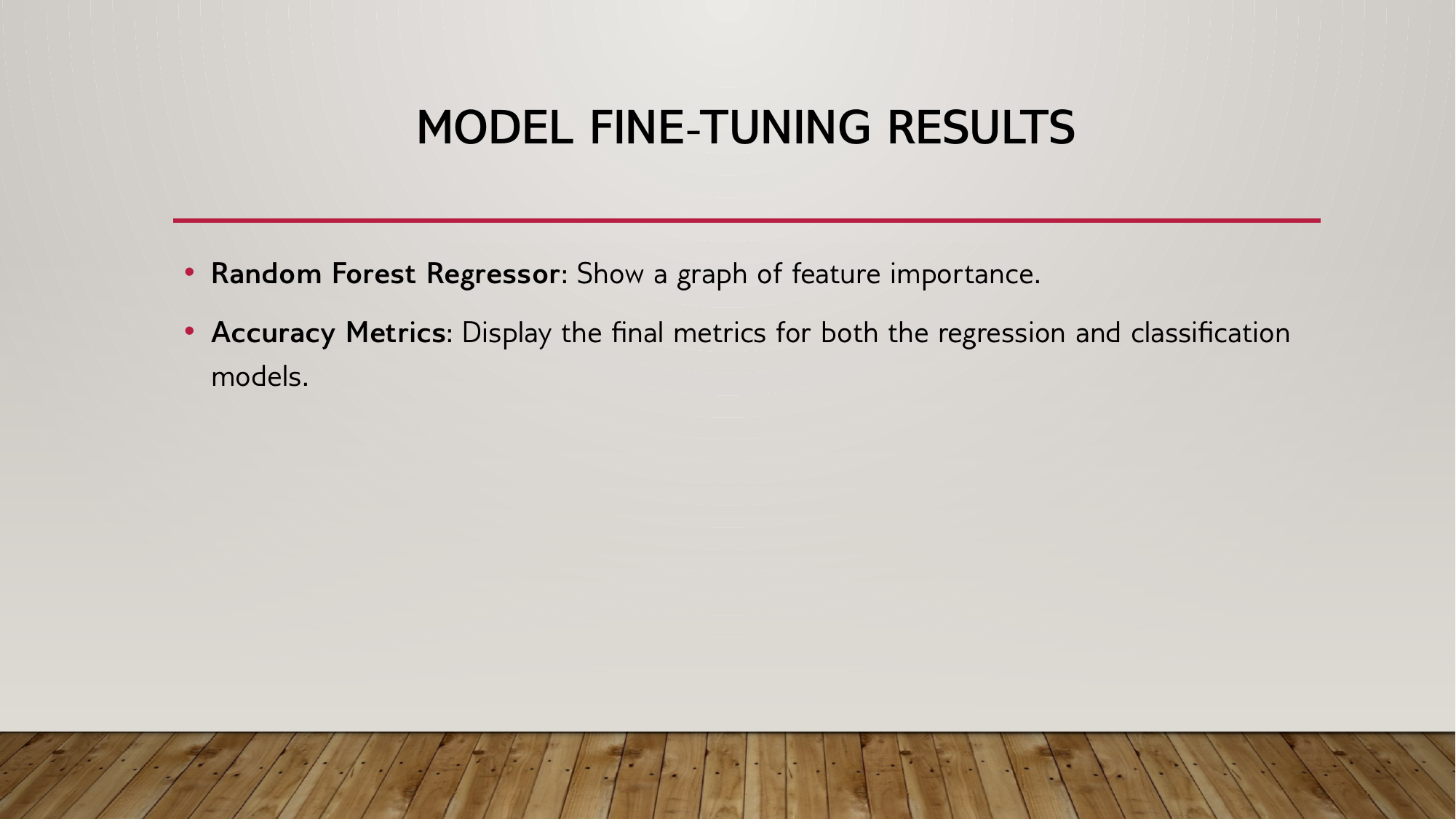

# Model Fine-Tuning Results
Random Forest Regressor: Show a graph of feature importance.
Accuracy Metrics: Display the final metrics for both the regression and classification models.